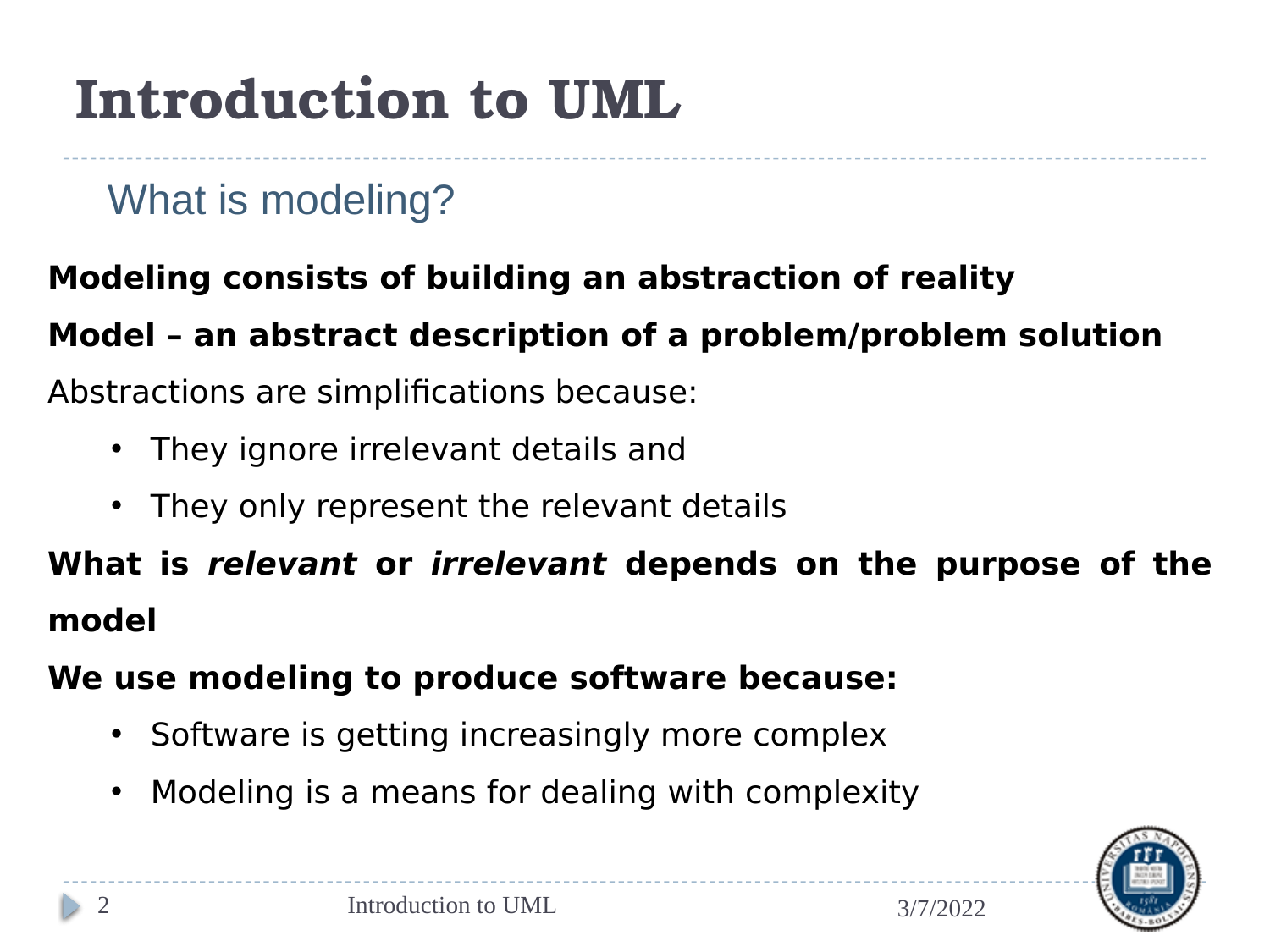

# Introduction to UML
What is modeling?
Modeling consists of building an abstraction of reality
Model – an abstract description of a problem/problem solution
Abstractions are simplifications because:
They ignore irrelevant details and
They only represent the relevant details
What is relevant or irrelevant depends on the purpose of the model
We use modeling to produce software because:
Software is getting increasingly more complex
Modeling is a means for dealing with complexity

2
Introduction to UML
3/7/2022